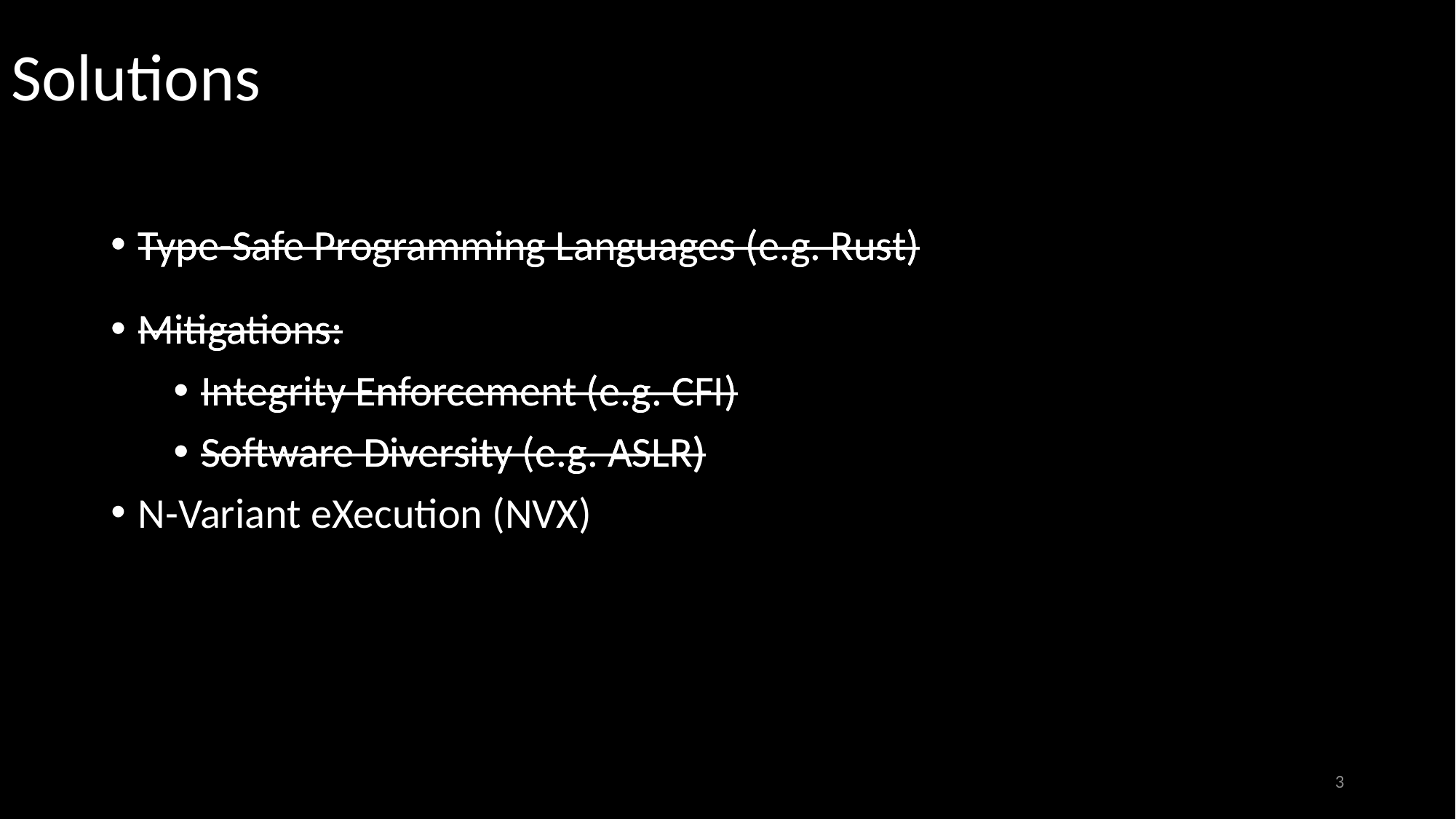

# Solutions
Type-Safe Programming Languages (e.g. Rust)
Type-Safe Programming Languages (e.g. Rust)
Mitigations:
Mitigations:
Integrity Enforcement (e.g. CFI)
Software Diversity (e.g. ASLR)
Integrity Enforcement (e.g. CFI)
Software Diversity (e.g. ASLR)
N-Variant eXecution (NVX)
3